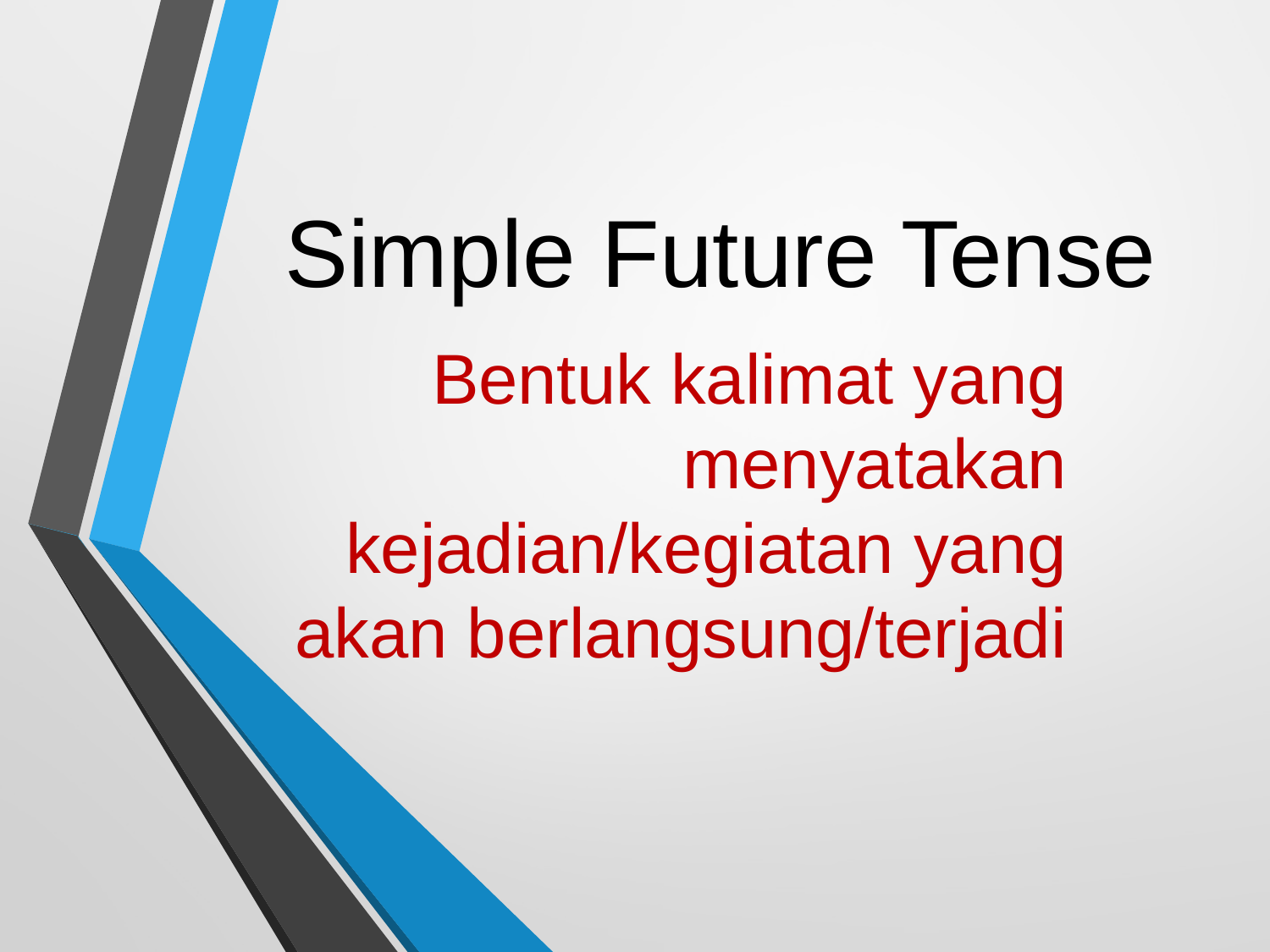

# Simple Future Tense
Bentuk kalimat yang menyatakan kejadian/kegiatan yang akan berlangsung/terjadi